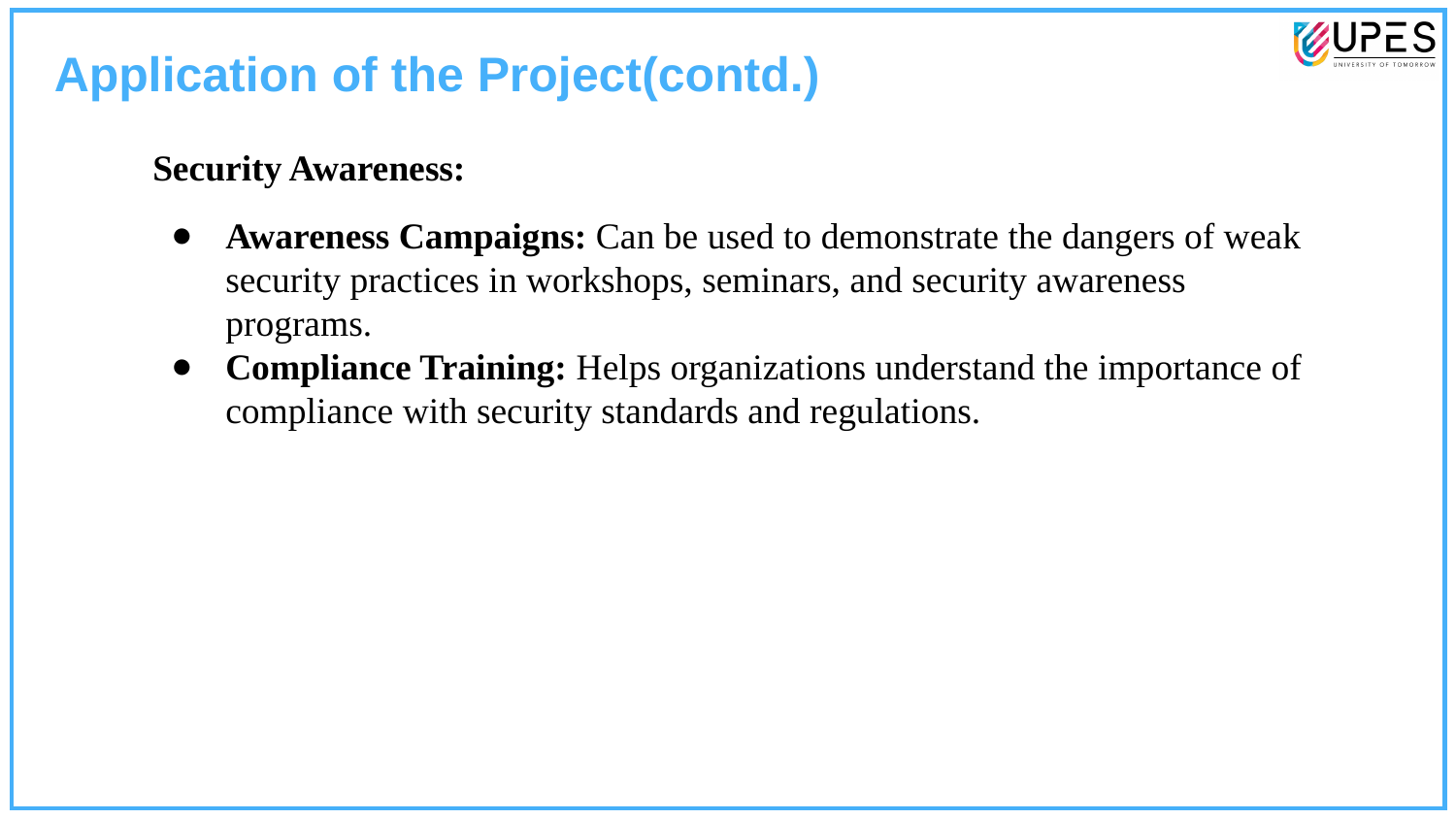

Application of the Project(contd.)
Security Awareness:
Awareness Campaigns: Can be used to demonstrate the dangers of weak security practices in workshops, seminars, and security awareness programs.
Compliance Training: Helps organizations understand the importance of compliance with security standards and regulations.